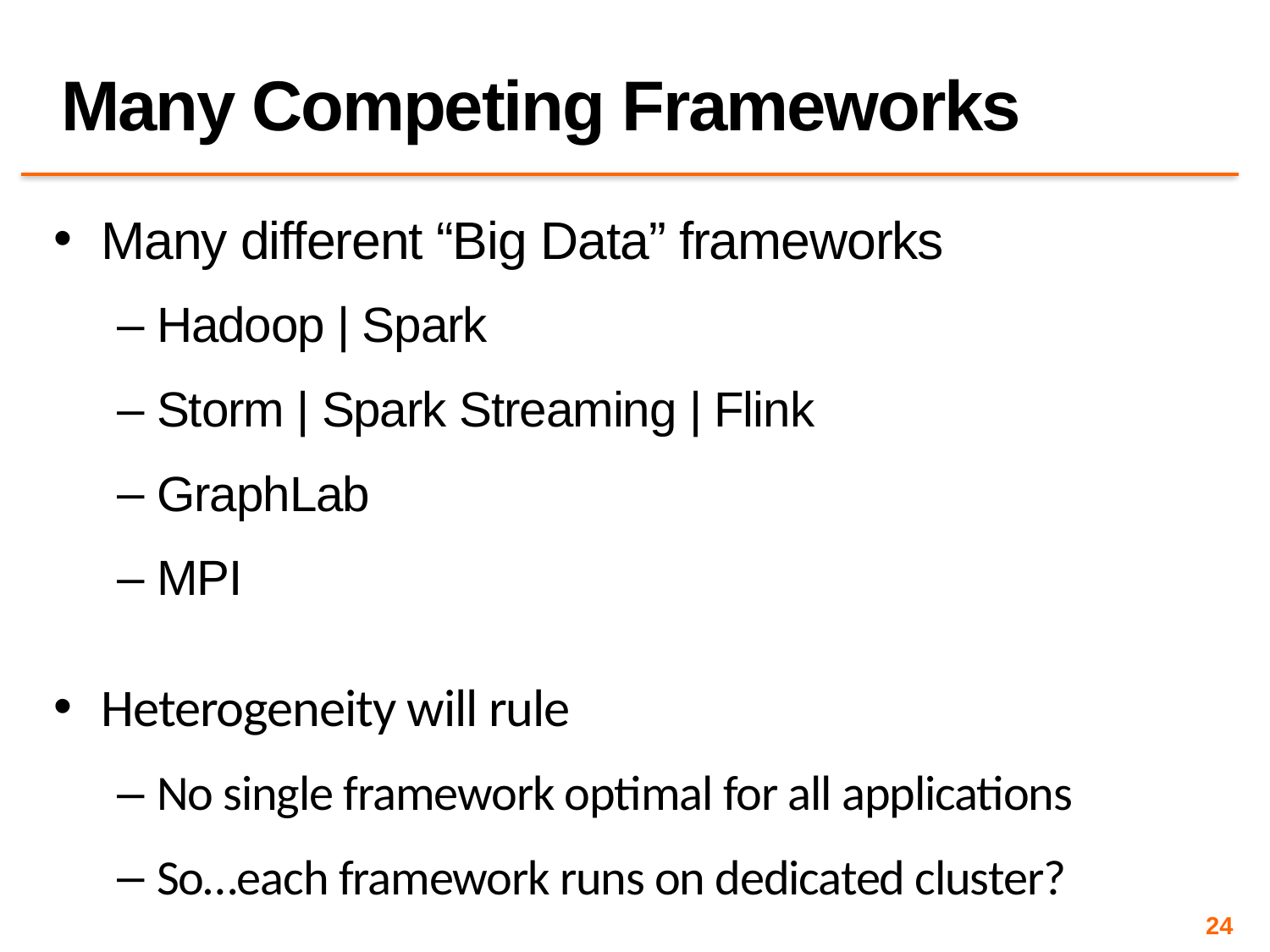

# Many Competing Frameworks
Many different “Big Data” frameworks
Hadoop | Spark
Storm | Spark Streaming | Flink
GraphLab
MPI
Heterogeneity will rule
No single framework optimal for all applications
So…each framework runs on dedicated cluster?

24